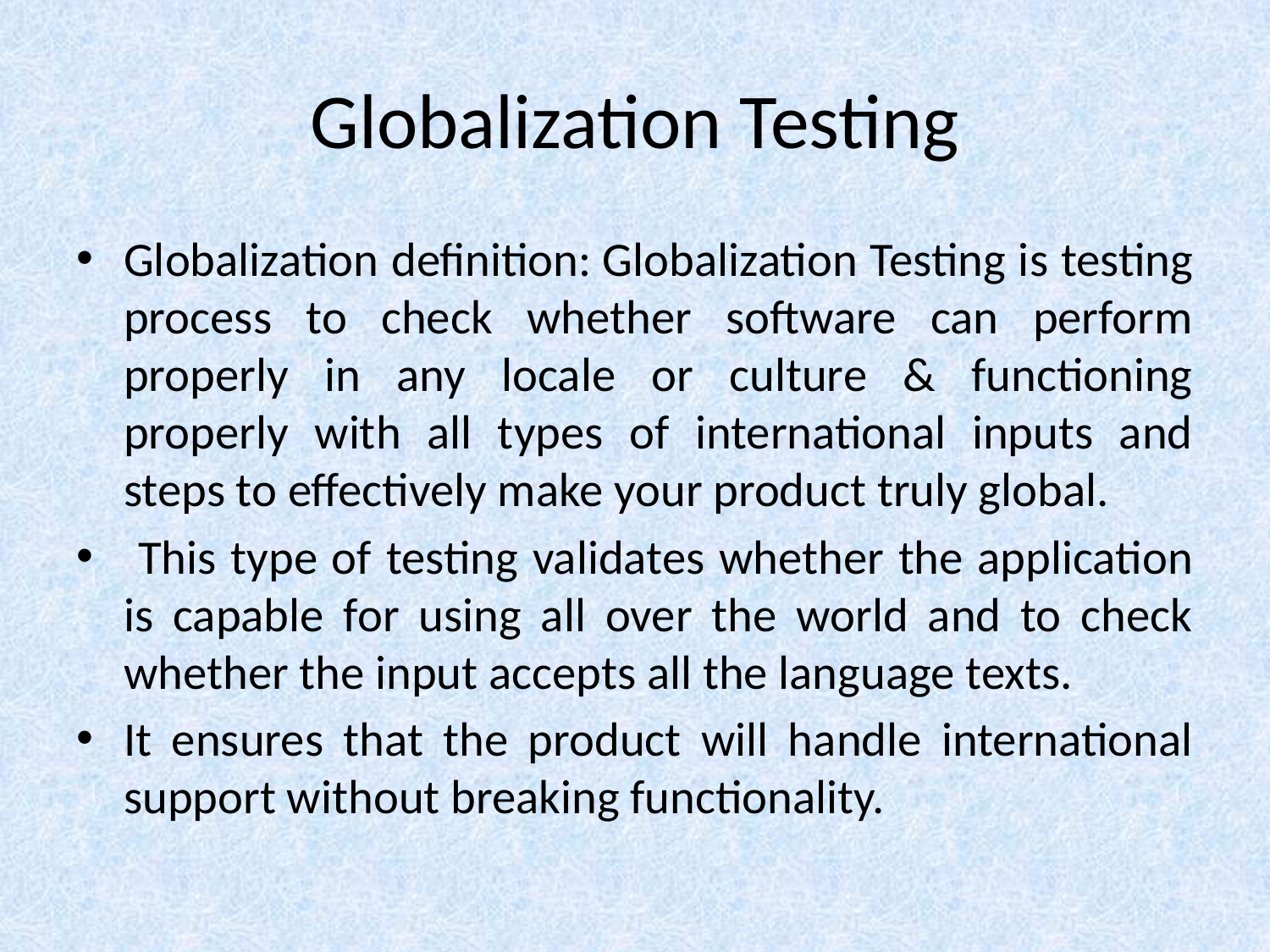

# Globalization Testing
Globalization definition: Globalization Testing is testing process to check whether software can perform properly in any locale or culture & functioning properly with all types of international inputs and steps to effectively make your product truly global.
 This type of testing validates whether the application is capable for using all over the world and to check whether the input accepts all the language texts.
It ensures that the product will handle international support without breaking functionality.